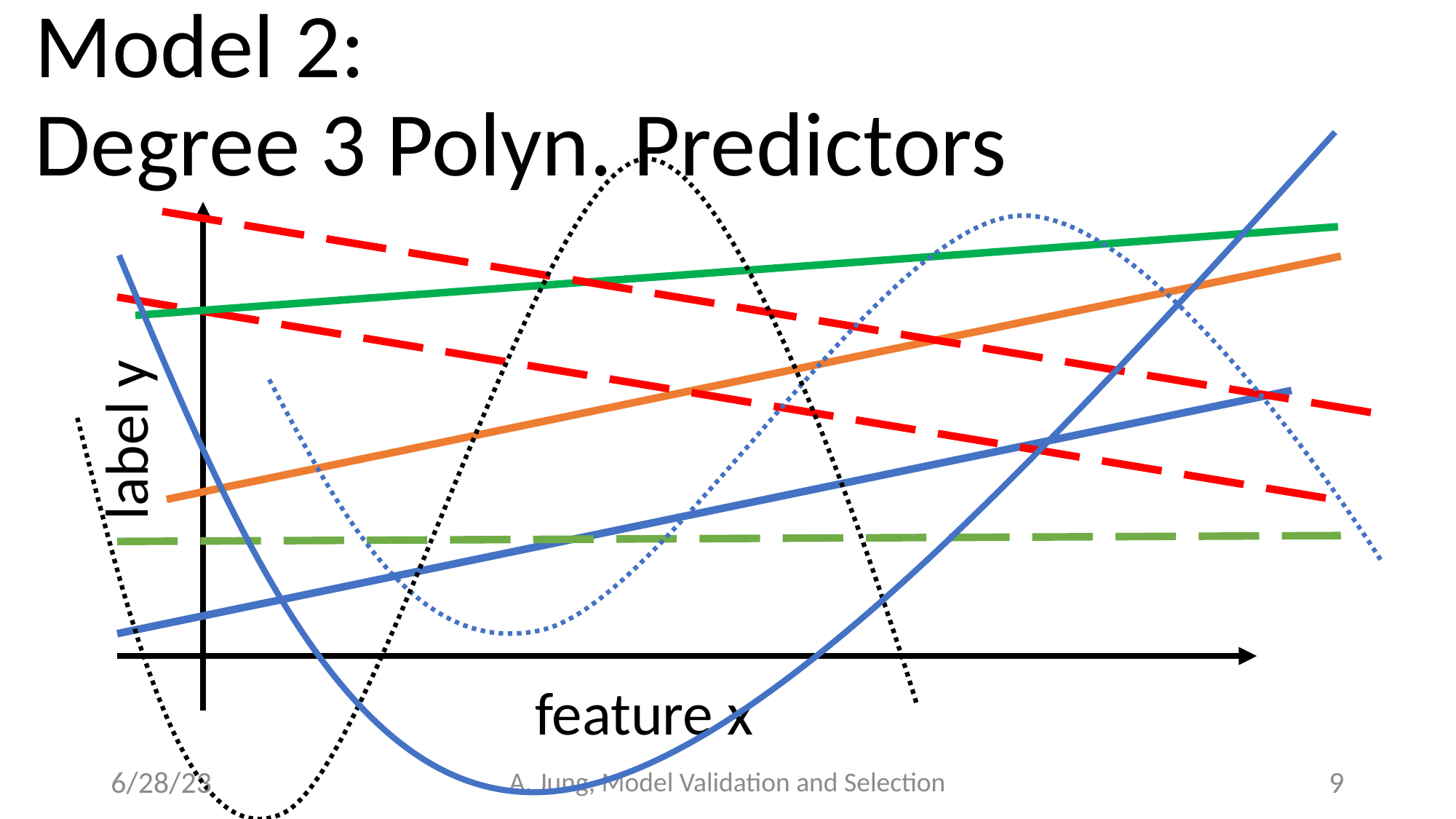

# Model 2: Degree 3 Polyn. Predictors

label y
feature x
6/28/23
A. Jung, Model Validation and Selection
9